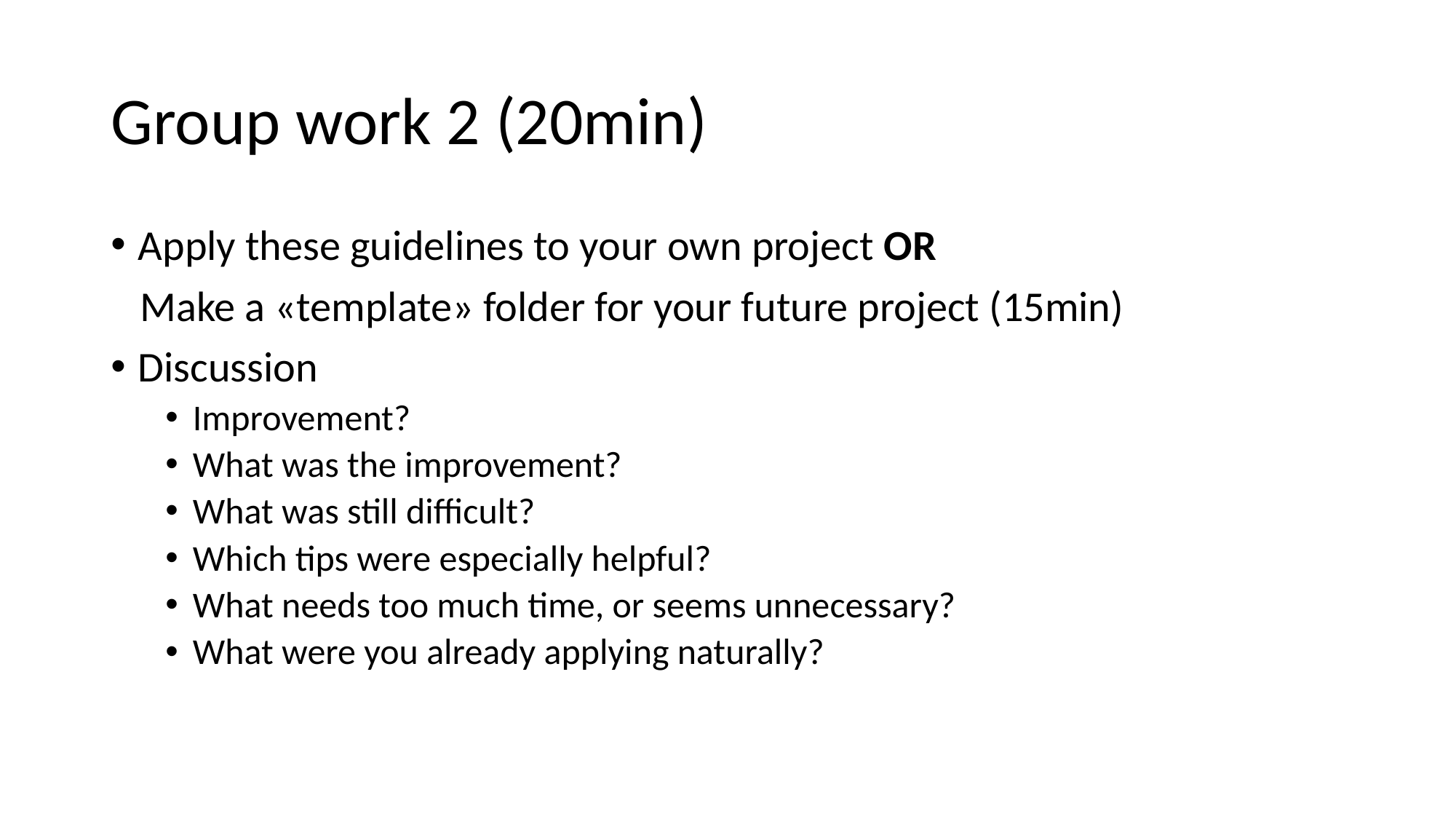

# Group work 2 (20min)
Apply these guidelines to your own project OR
   Make a «template» folder for your future project (15min)
Discussion
Improvement?
What was the improvement?
What was still difficult?
Which tips were especially helpful?
What needs too much time, or seems unnecessary?
What were you already applying naturally?